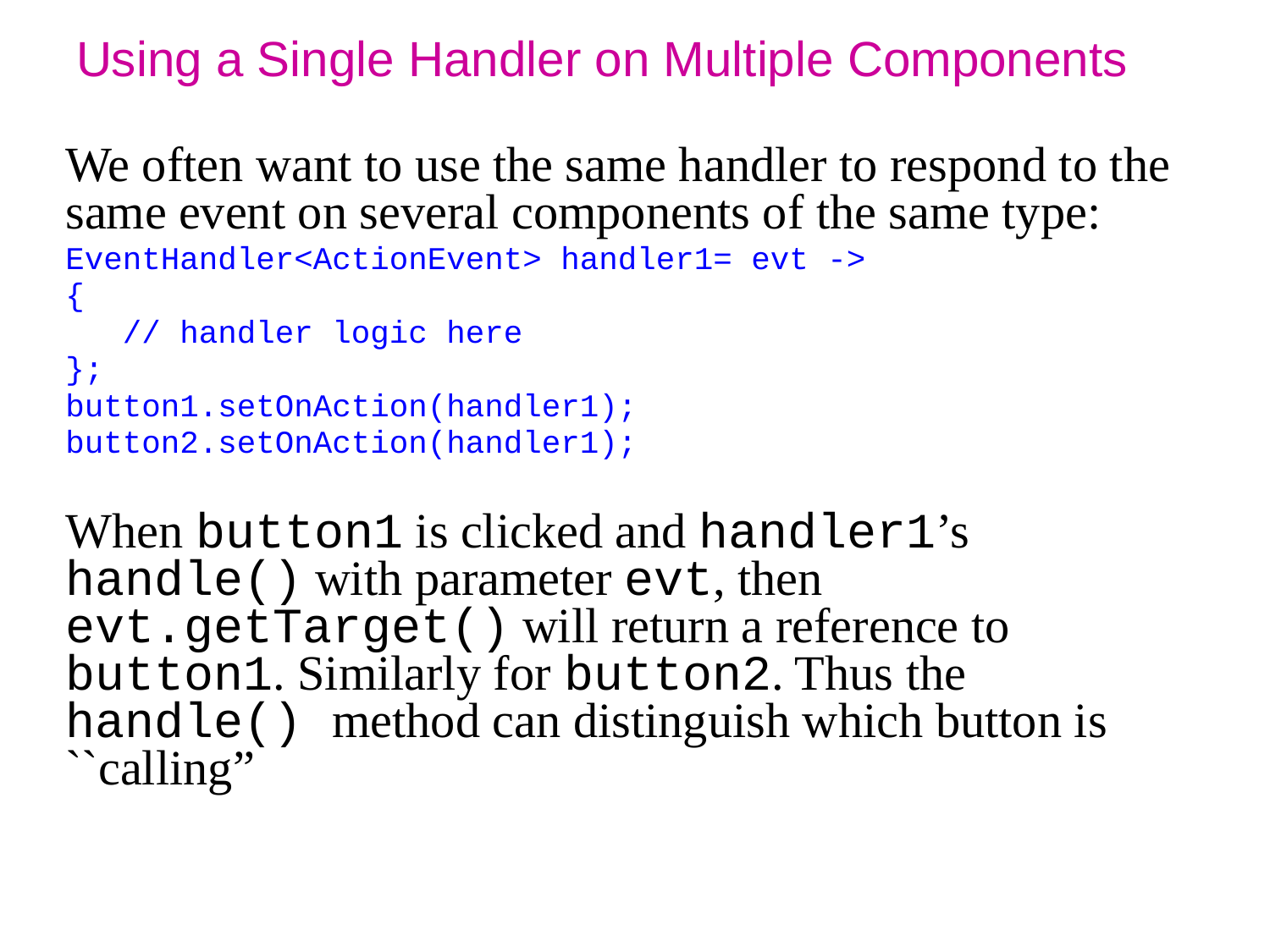

# Using a Single Handler on Multiple Components
We often want to use the same handler to respond to the same event on several components of the same type:
EventHandler<ActionEvent> handler1= evt ->
{
   // handler logic here
};
button1.setOnAction(handler1);
button2.setOnAction(handler1);

When button1 is clicked and handler1’s handle() with parameter evt, then evt.getTarget() will return a reference to button1. Similarly for button2. Thus the handle() method can distinguish which button is ``calling”